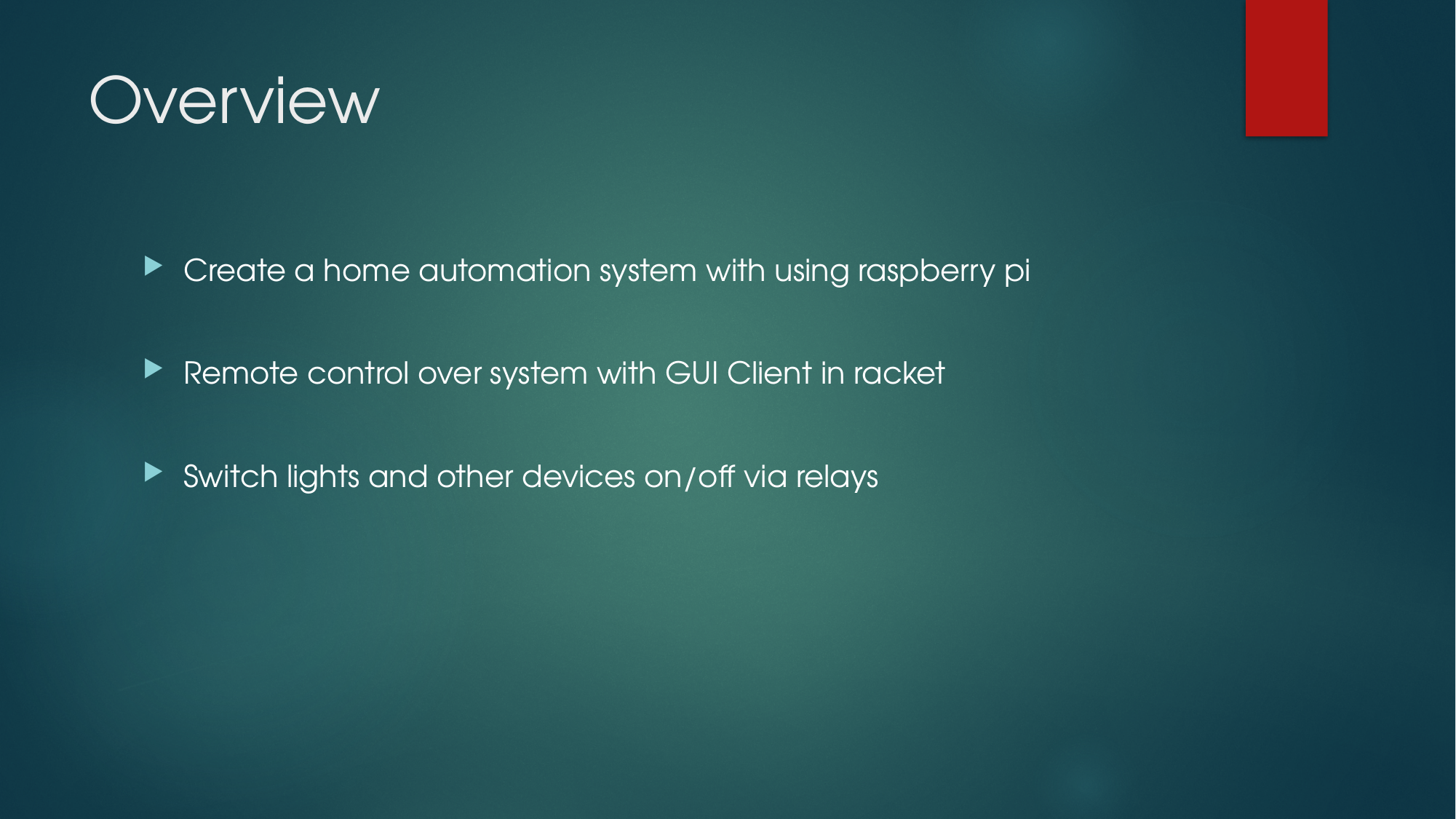

# Overview
Create a home automation system with using raspberry pi

Remote control over system with GUI Client in racket

Switch lights and other devices on/off via relays